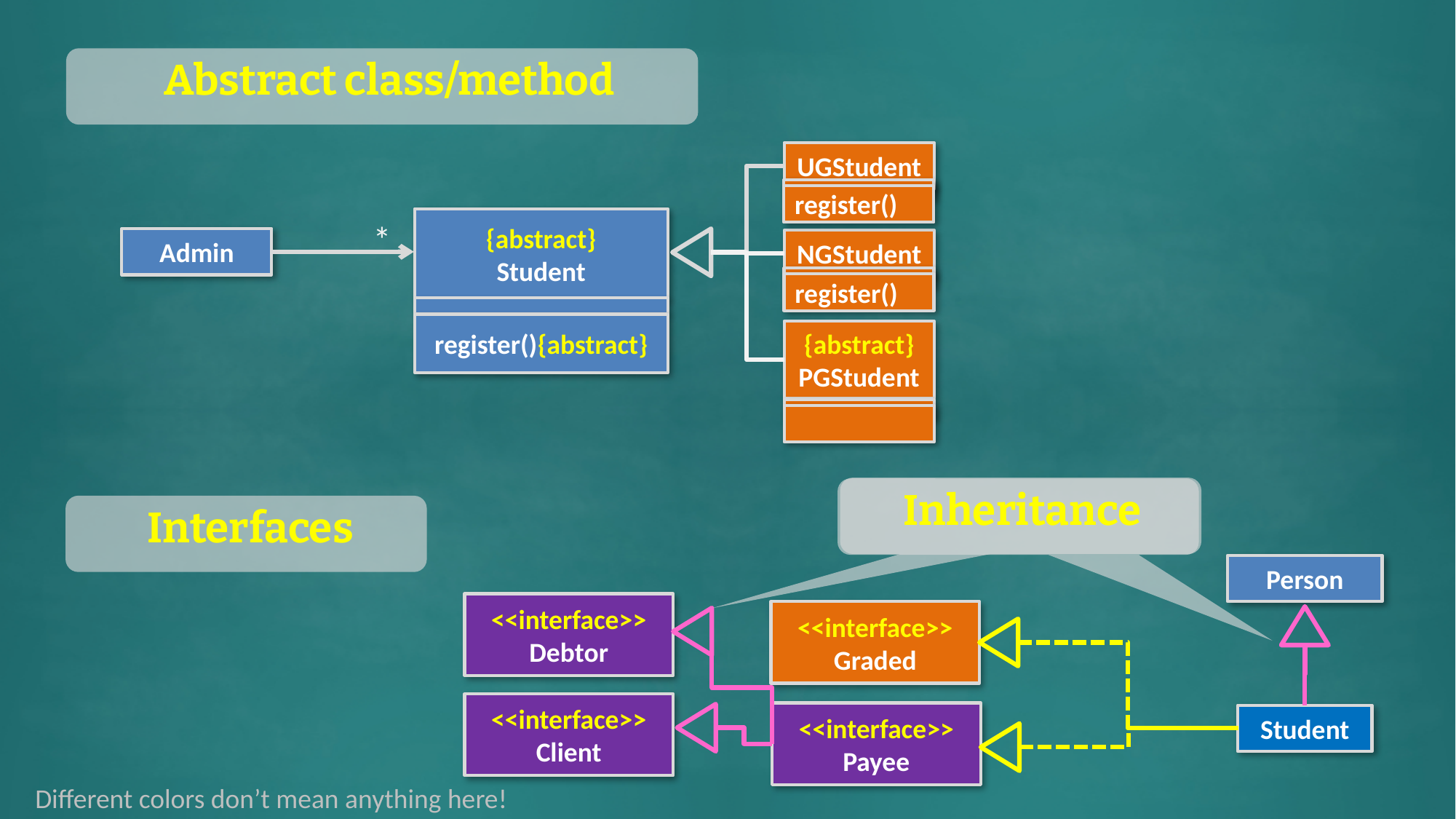

Abstract class/method

UGStudent

register()
NGStudent

register()
{abstract}
PGStudent

{abstract}
Student
*
Admin

register(){abstract}
Inheritance

Interfaces

Person
<<interface>>
Debtor

<<interface>>
Client

<<interface>>
Graded

<<interface>>
Payee

Student
Different colors don’t mean anything here!